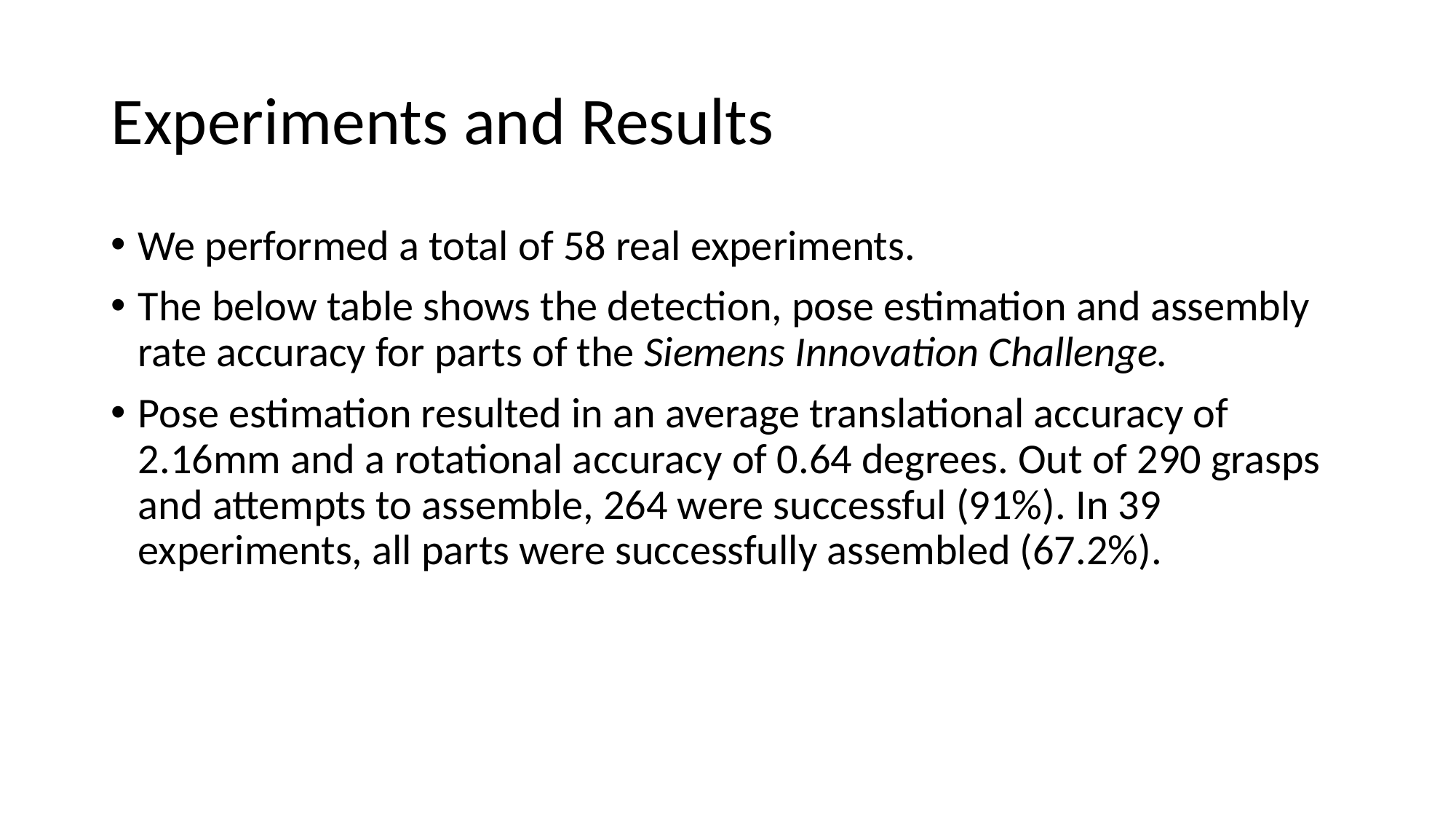

# Experiments and Results
We performed a total of 58 real experiments.
The below table shows the detection, pose estimation and assembly rate accuracy for parts of the Siemens Innovation Challenge.
Pose estimation resulted in an average translational accuracy of 2.16mm and a rotational accuracy of 0.64 degrees. Out of 290 grasps and attempts to assemble, 264 were successful (91%). In 39 experiments, all parts were successfully assembled (67.2%).